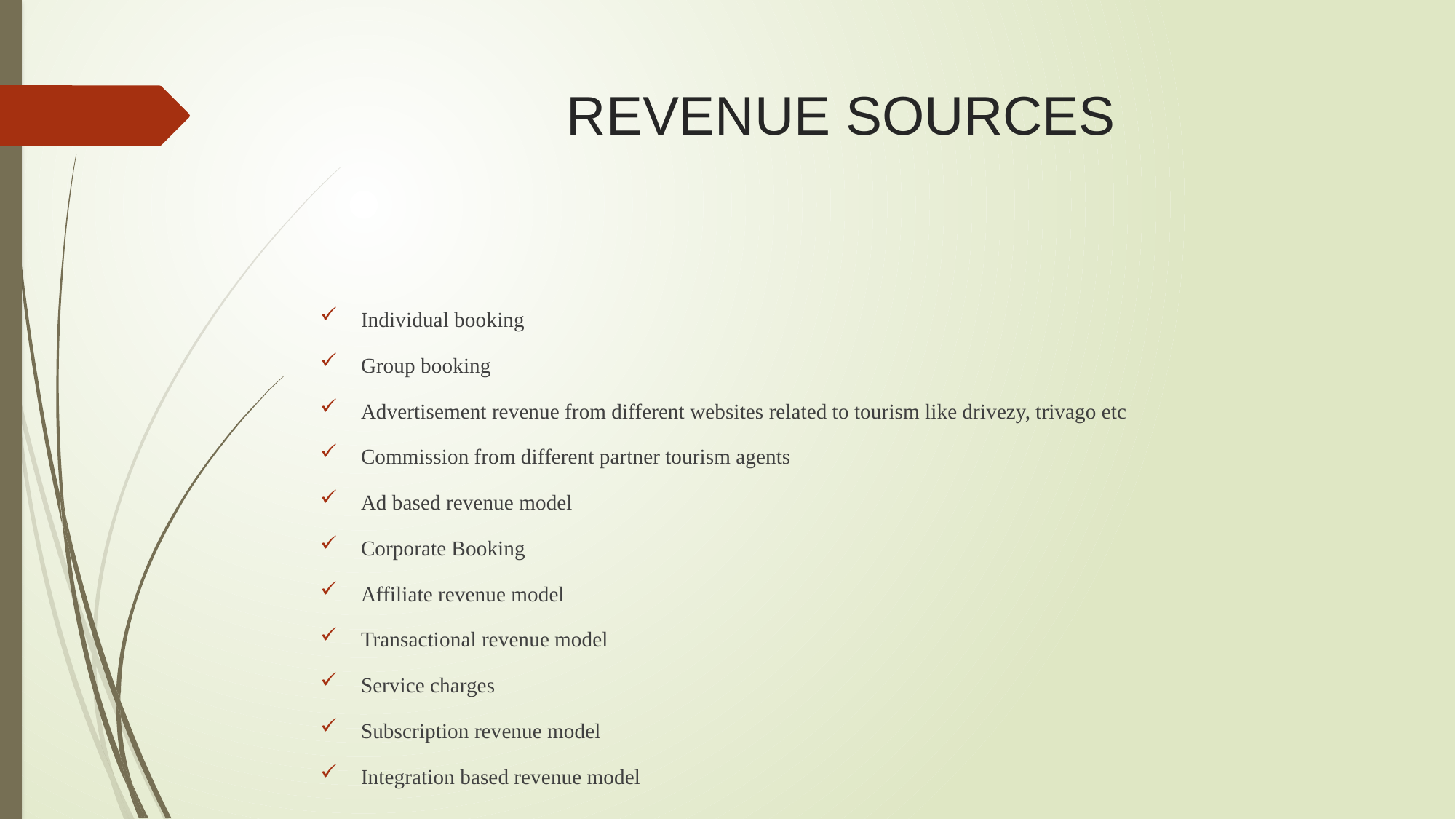

# REVENUE SOURCES

Individual booking
Group booking
Advertisement revenue from different websites related to tourism like drivezy, trivago etc
Commission from different partner tourism agents
Ad based revenue model
Corporate Booking
Affiliate revenue model
Transactional revenue model
Service charges
Subscription revenue model
Integration based revenue model